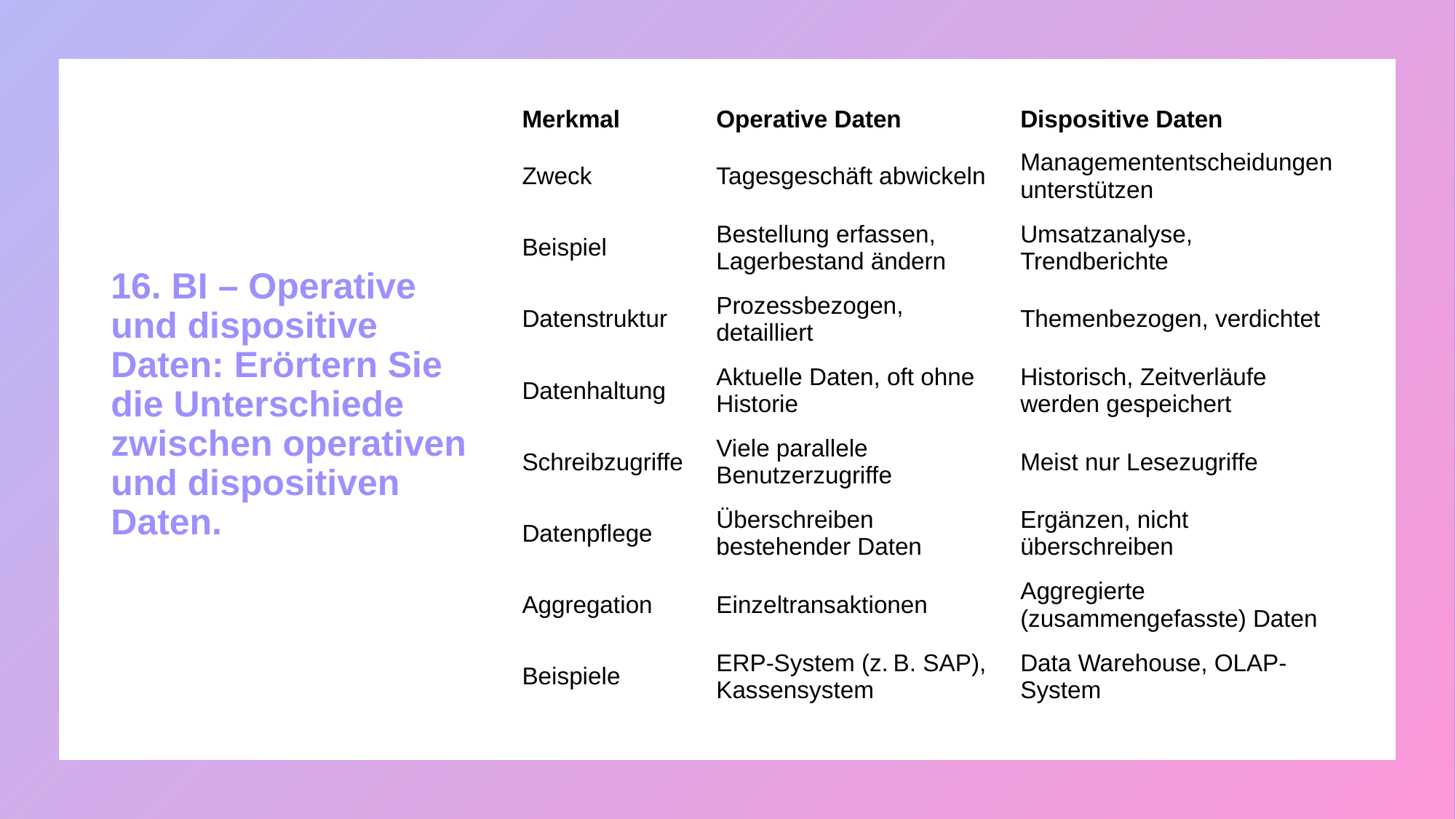

# 16. BI – Operative und dispositive Daten: Erörtern Sie die Unterschiede zwischen operativen und dispositiven Daten.
| Merkmal | Operative Daten | Dispositive Daten |
| --- | --- | --- |
| Zweck | Tagesgeschäft abwickeln | Managemententscheidungen unterstützen |
| Beispiel | Bestellung erfassen, Lagerbestand ändern | Umsatzanalyse, Trendberichte |
| Datenstruktur | Prozessbezogen, detailliert | Themenbezogen, verdichtet |
| Datenhaltung | Aktuelle Daten, oft ohne Historie | Historisch, Zeitverläufe werden gespeichert |
| Schreibzugriffe | Viele parallele Benutzerzugriffe | Meist nur Lesezugriffe |
| Datenpflege | Überschreiben bestehender Daten | Ergänzen, nicht überschreiben |
| Aggregation | Einzeltransaktionen | Aggregierte (zusammengefasste) Daten |
| Beispiele | ERP-System (z. B. SAP), Kassensystem | Data Warehouse, OLAP-System |